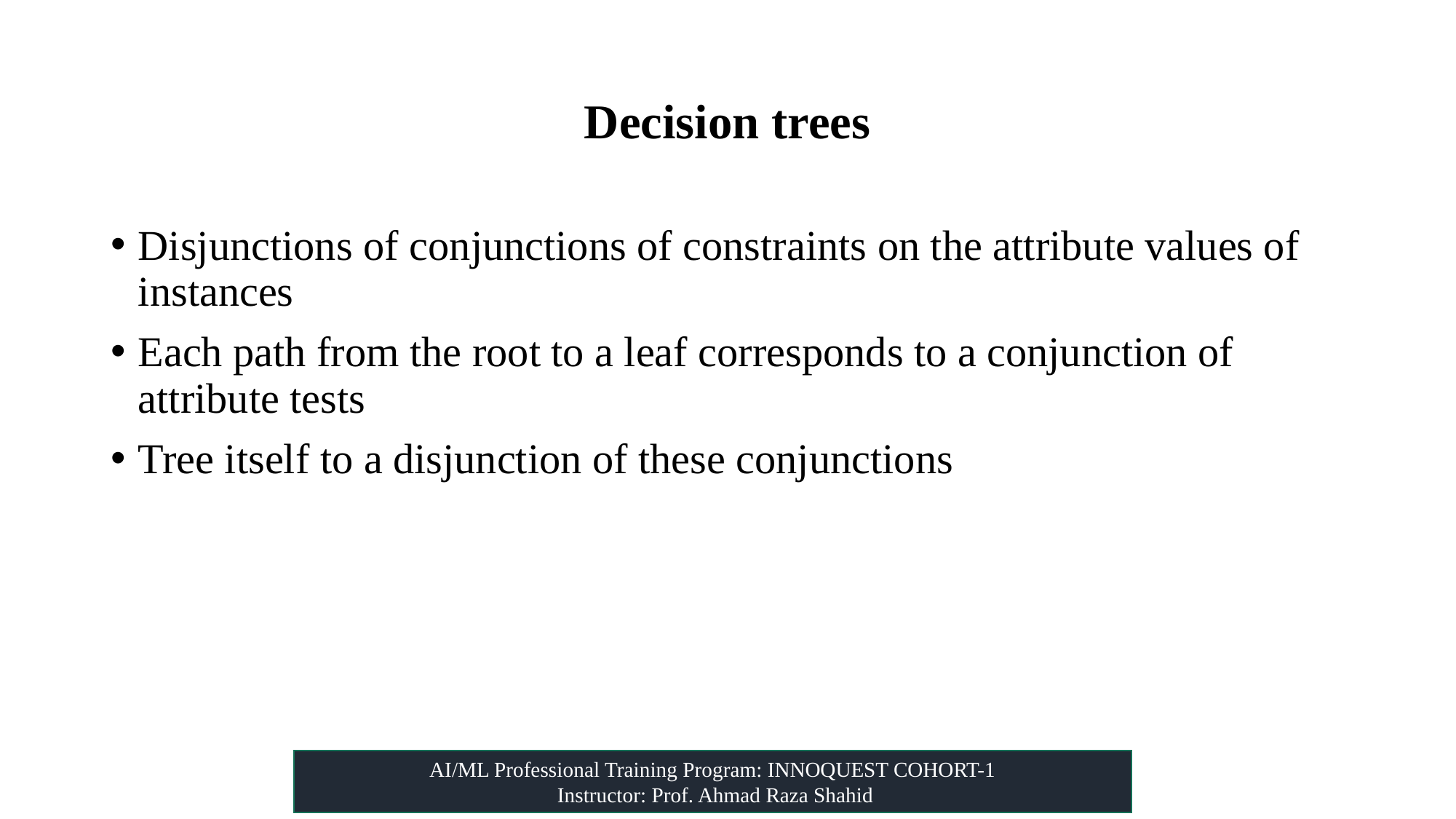

# Decision trees
Disjunctions of conjunctions of constraints on the attribute values of instances
Each path from the root to a leaf corresponds to a conjunction of attribute tests
Tree itself to a disjunction of these conjunctions

AI/ML Professional Training Program: INNOQUEST COHORT-1
 Instructor: Prof. Ahmad Raza Shahid
(Quinlan 1986)